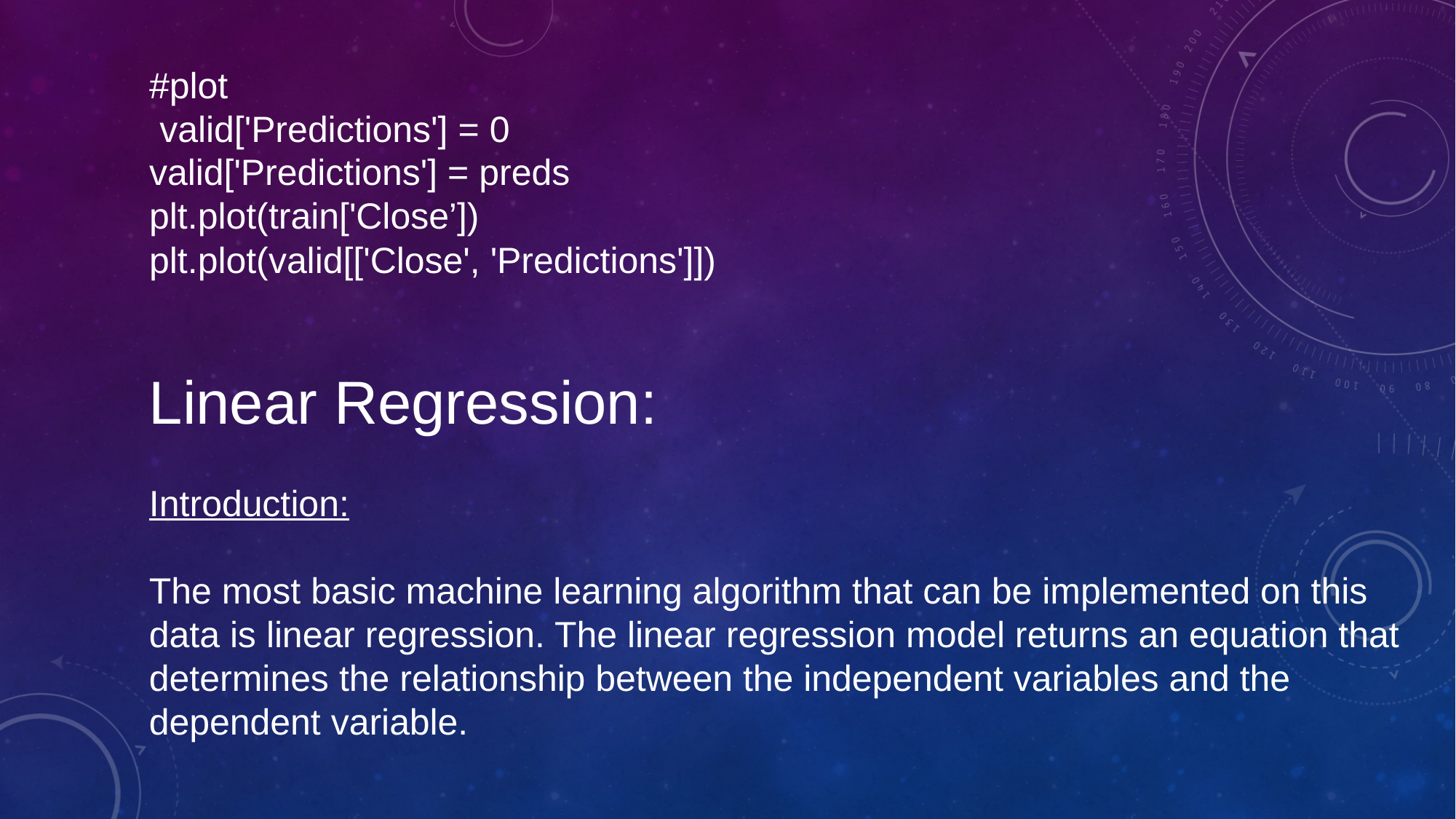

#plot
 valid['Predictions'] = 0
valid['Predictions'] = preds
plt.plot(train['Close’])
plt.plot(valid[['Close', 'Predictions']])

Linear Regression:

Introduction:

The most basic machine learning algorithm that can be implemented on this data is linear regression. The linear regression model returns an equation that determines the relationship between the independent variables and the dependent variable.